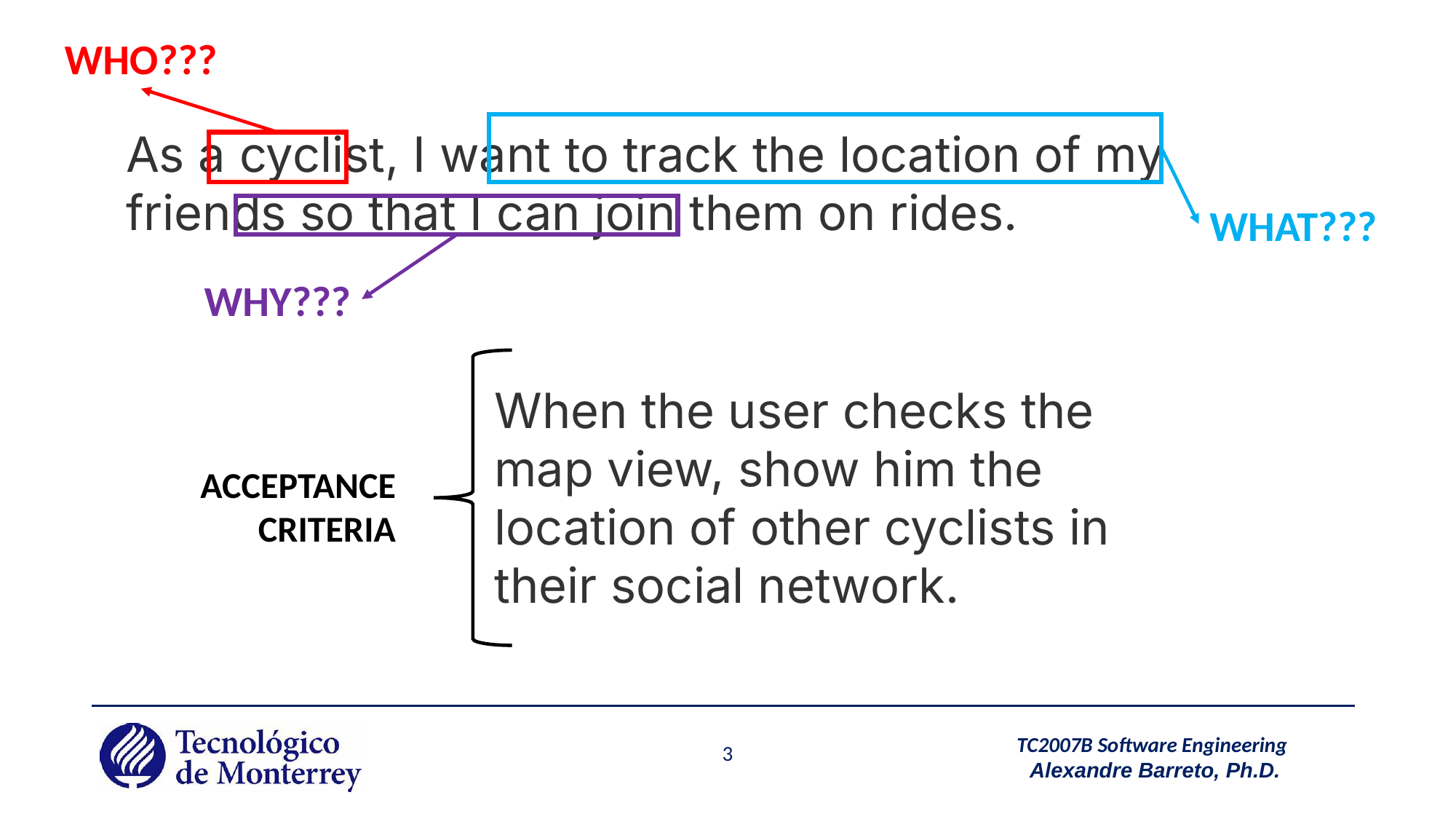

WHO???

WHAT???
As a cyclist, I want to track the location of my friends so that I can join them on rides.

WHY???

When the user checks the map view, show him the location of other cyclists in their social network.
ACCEPTANCE CRITERIA